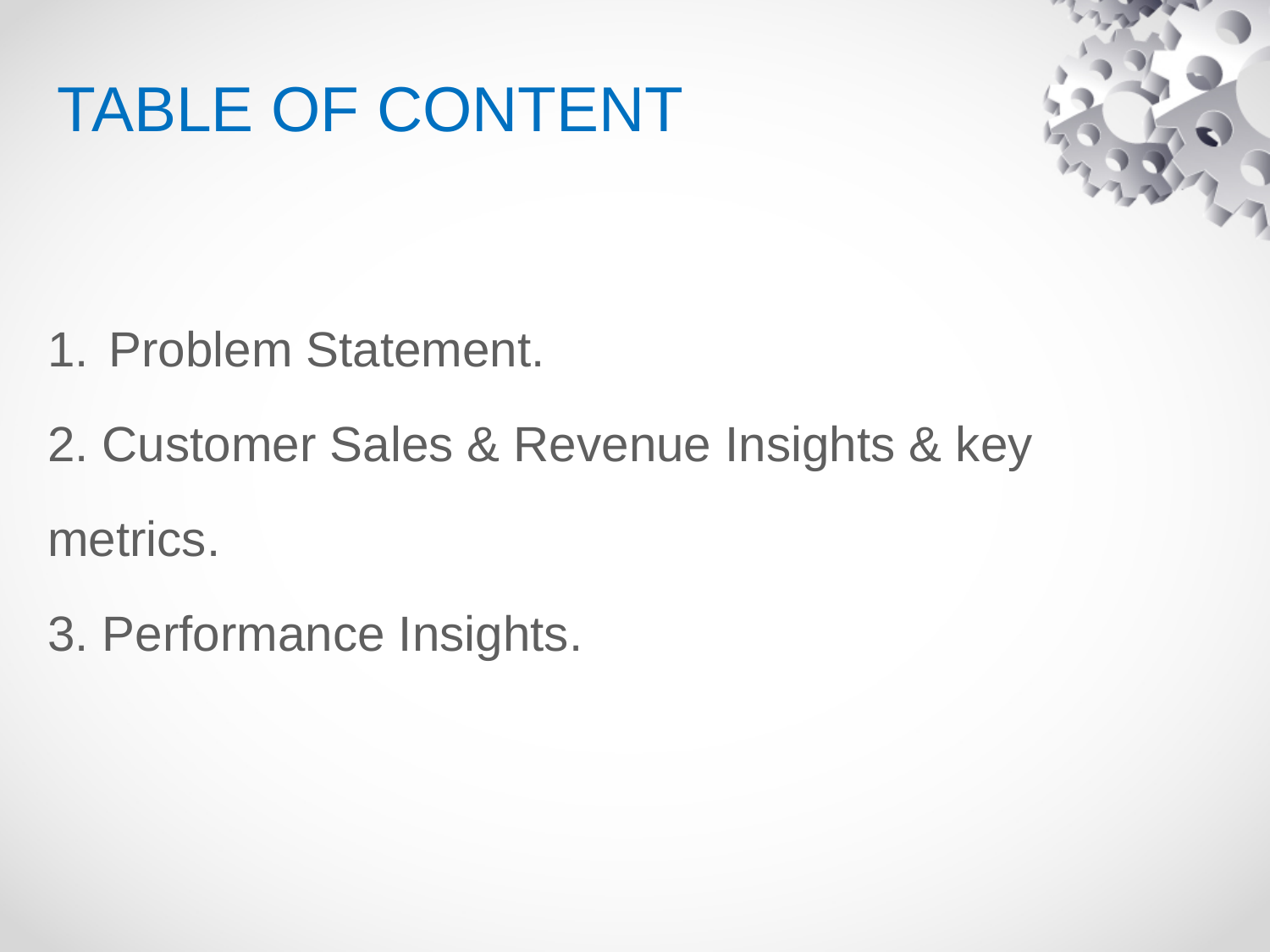

# TABLE OF CONTENT
 Problem Statement.
2. Customer Sales & Revenue Insights & key metrics.
3. Performance Insights.